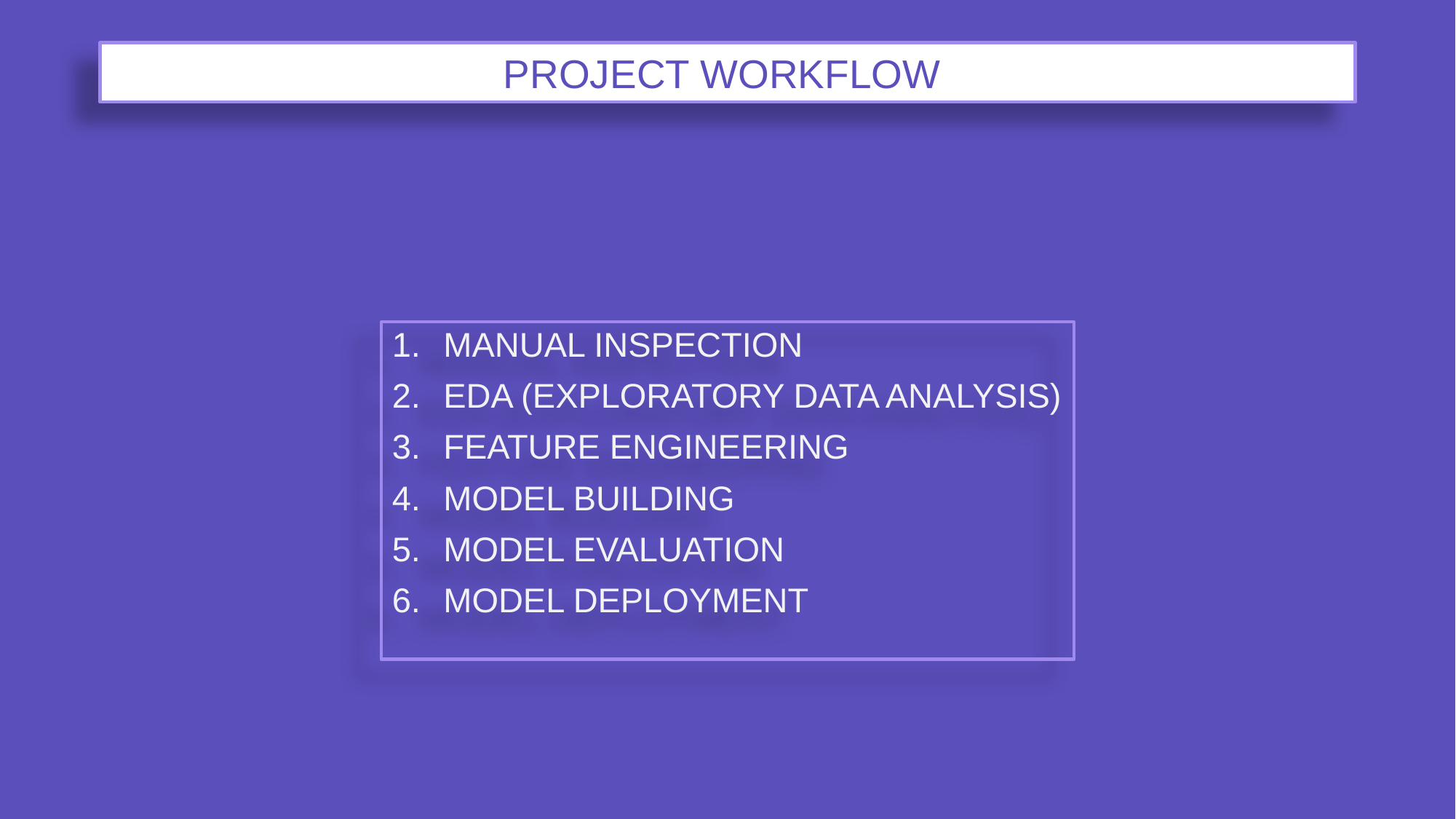

# PROJECT WORKFLOW
MANUAL INSPECTION
EDA (EXPLORATORY DATA ANALYSIS)
FEATURE ENGINEERING
MODEL BUILDING
MODEL EVALUATION
MODEL DEPLOYMENT